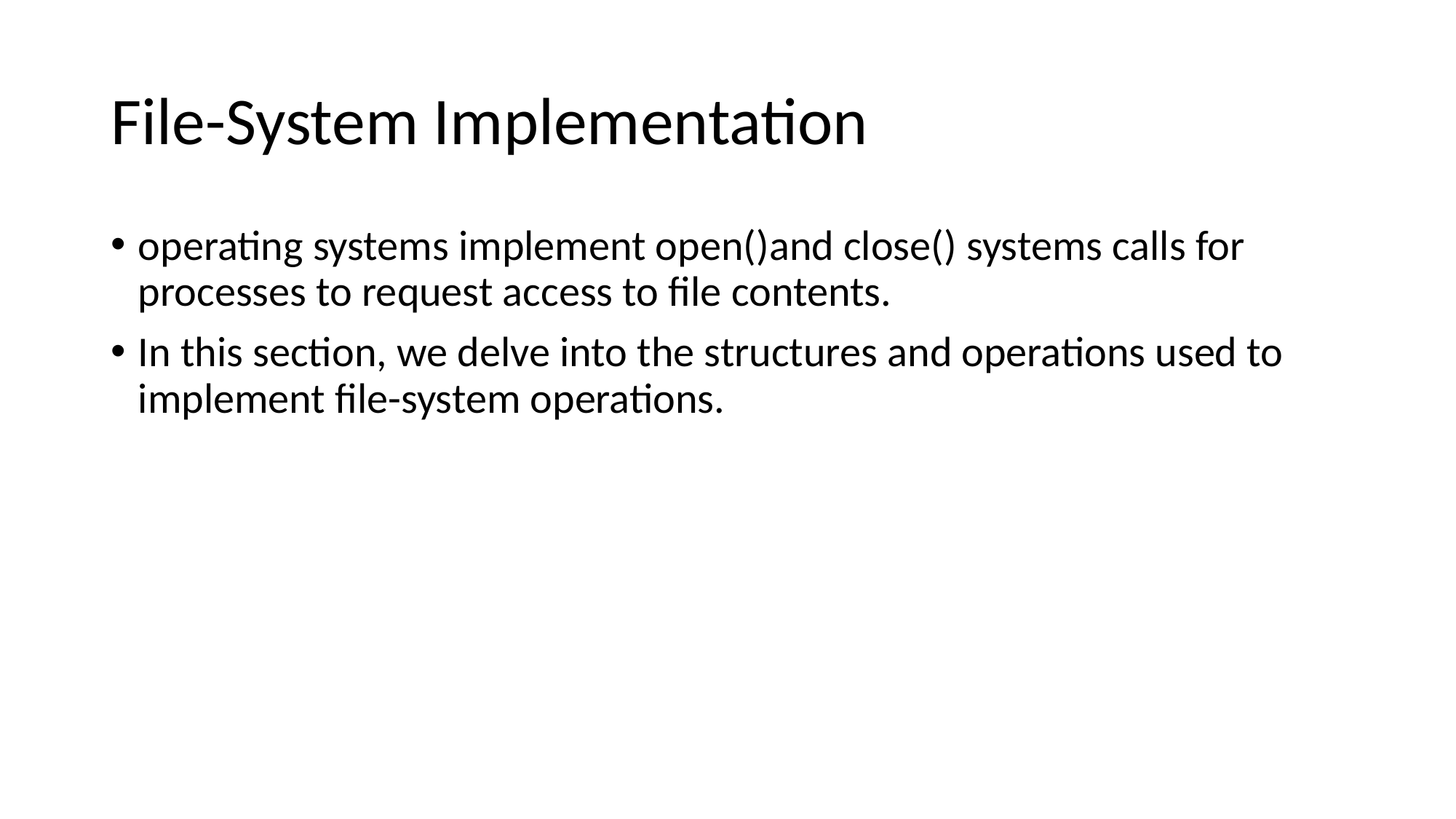

# File-System Implementation
operating systems implement open()and close() systems calls for processes to request access to file contents.
In this section, we delve into the structures and operations used to implement file-system operations.